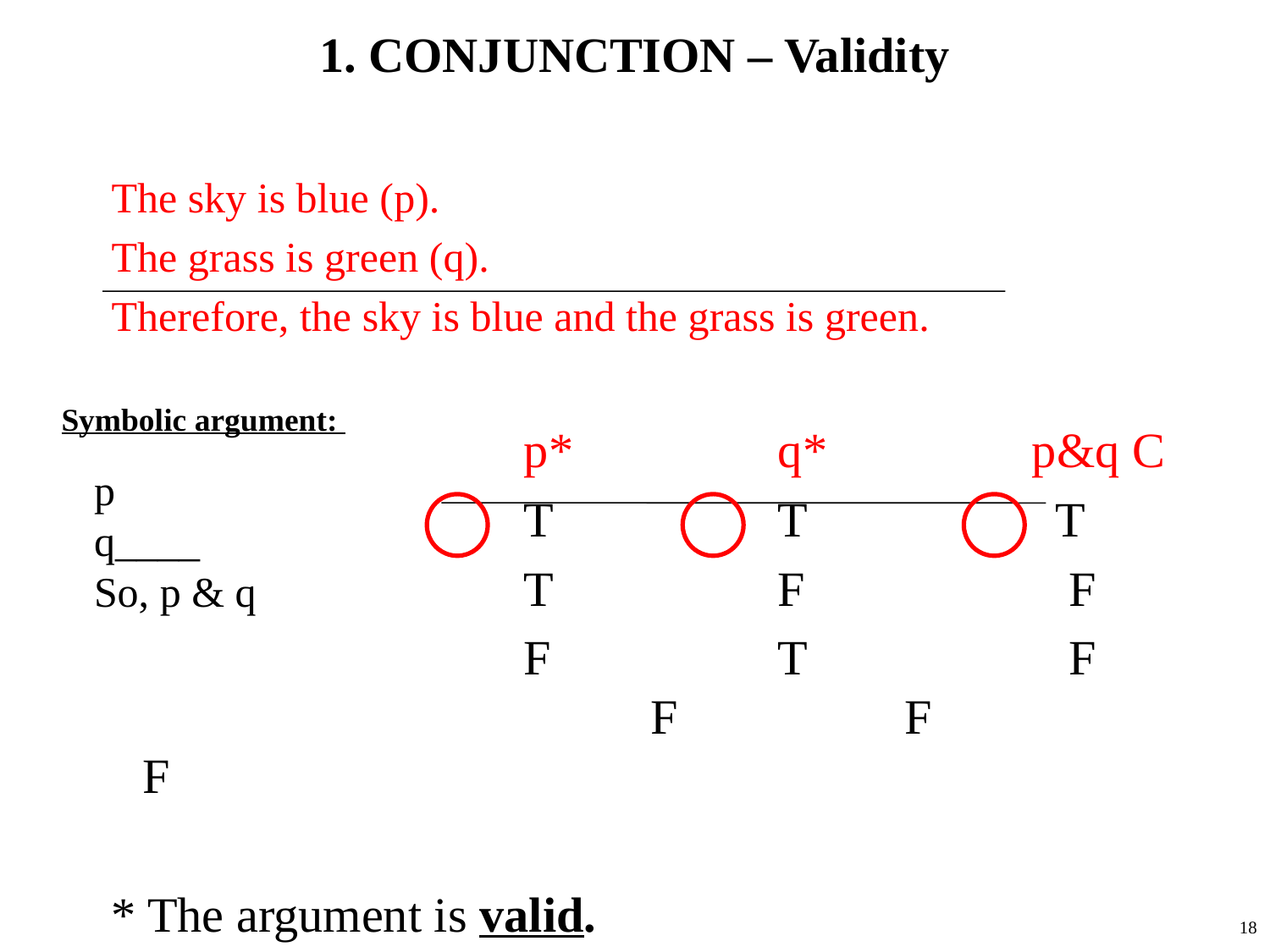

# 1. CONJUNCTION – Validity
The sky is blue (p).
The grass is green (q).
Therefore, the sky is blue and the grass is green.

				p*		q*		p&q C
				T		T		  T
				T		F		   F
				F		T		   F					F		F		   F

* The argument is valid.

Symbolic argument:
p
q____
So, p & q

18